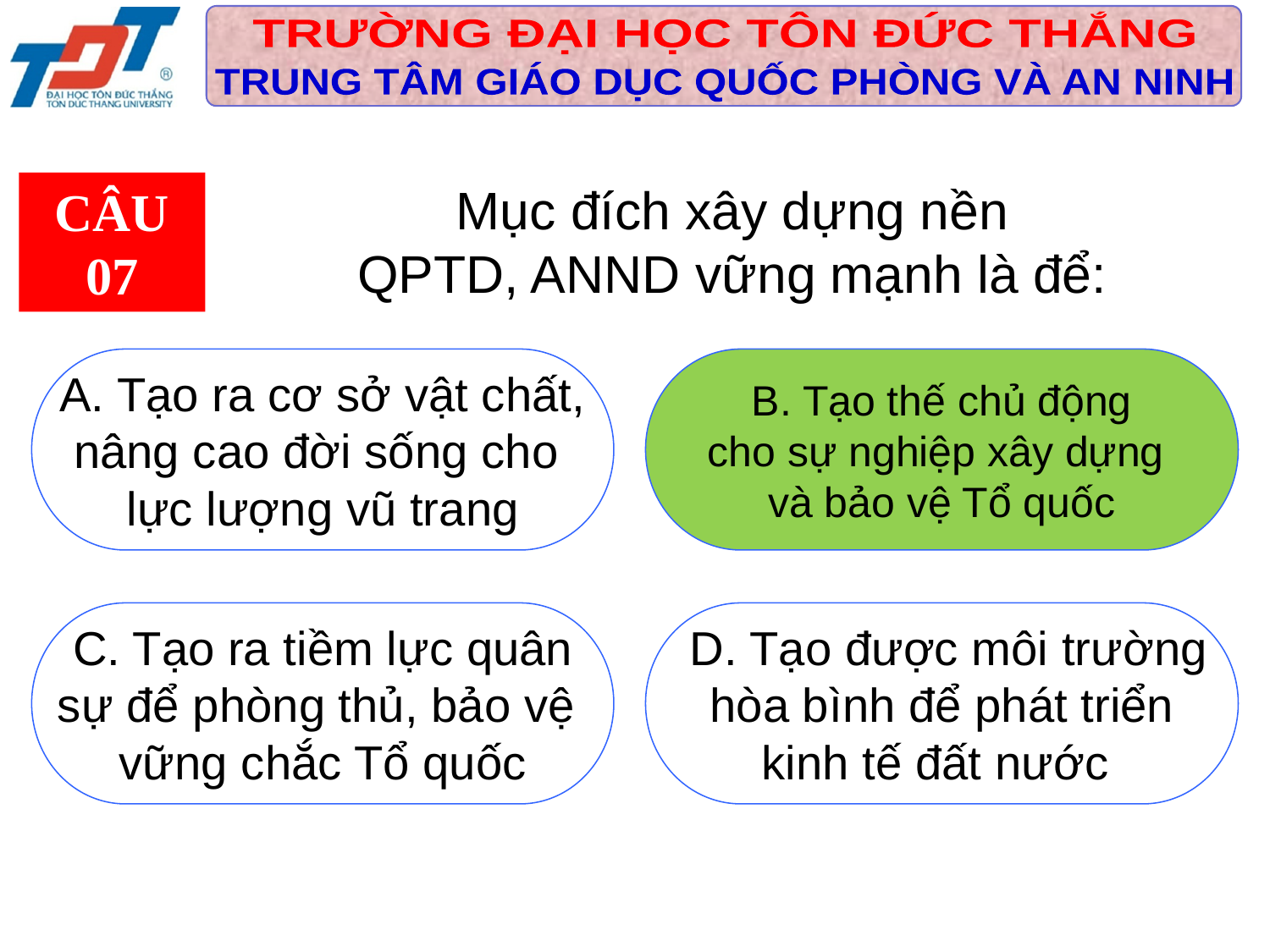

Mục đích xây dựng nền
QPTD, ANND vững mạnh là để:
CÂU 07
 A. Tạo ra cơ sở vật chất,
nâng cao đời sống cho
lực lượng vũ trang
B. Tạo thế chủ động
cho sự nghiệp xây dựng
và bảo vệ Tổ quốc
 C. Tạo ra tiềm lực quân
sự để phòng thủ, bảo vệ
vững chắc Tổ quốc
 D. Tạo được môi trường
 hòa bình để phát triển
kinh tế đất nước